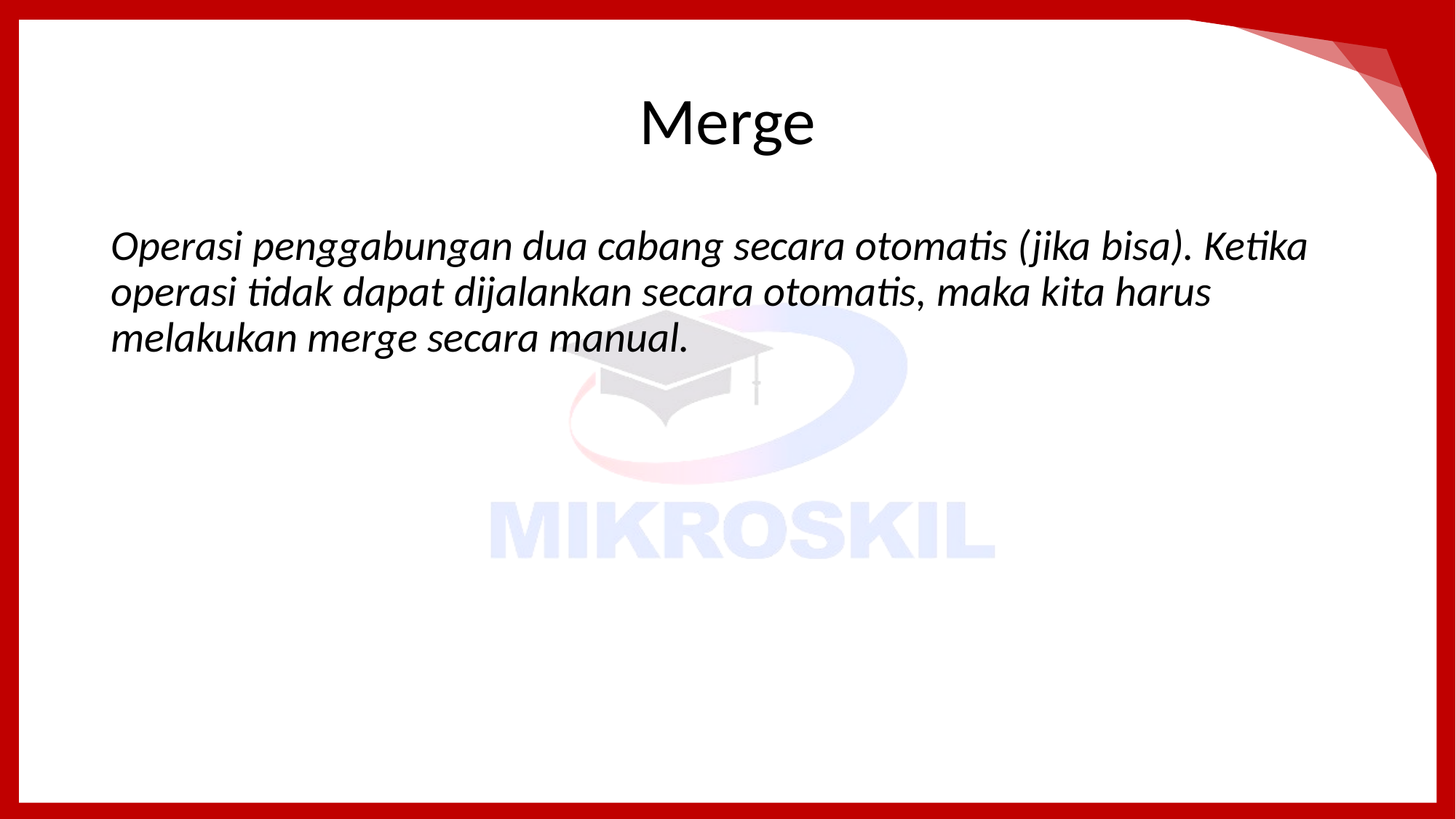

# Merge
Operasi penggabungan dua cabang secara otomatis (jika bisa). Ketika operasi tidak dapat dijalankan secara otomatis, maka kita harus melakukan merge secara manual.